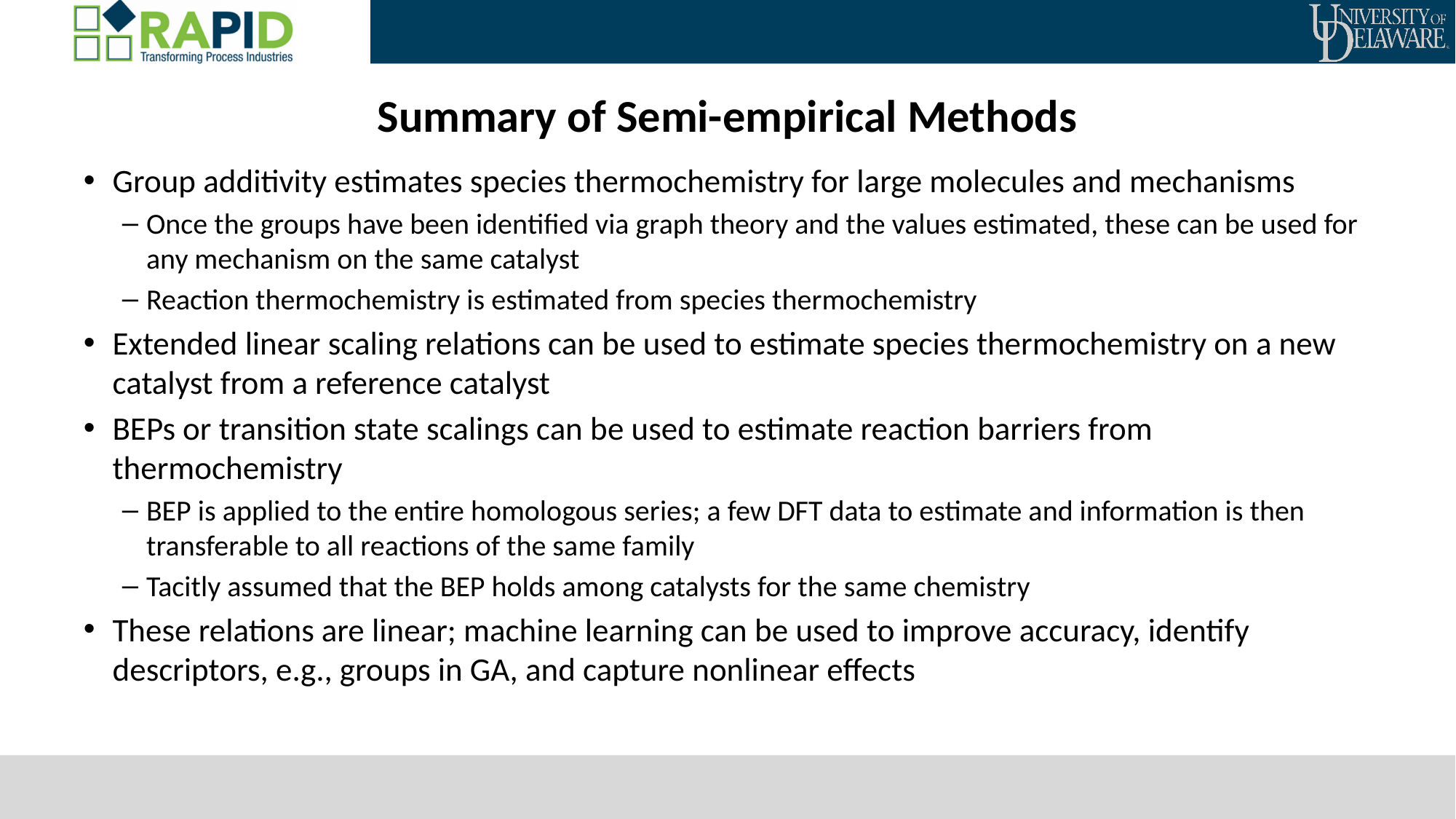

# Summary of Semi-empirical Methods
Group additivity estimates species thermochemistry for large molecules and mechanisms
Once the groups have been identified via graph theory and the values estimated, these can be used for any mechanism on the same catalyst
Reaction thermochemistry is estimated from species thermochemistry
Extended linear scaling relations can be used to estimate species thermochemistry on a new catalyst from a reference catalyst
BEPs or transition state scalings can be used to estimate reaction barriers from thermochemistry
BEP is applied to the entire homologous series; a few DFT data to estimate and information is then transferable to all reactions of the same family
Tacitly assumed that the BEP holds among catalysts for the same chemistry
These relations are linear; machine learning can be used to improve accuracy, identify descriptors, e.g., groups in GA, and capture nonlinear effects